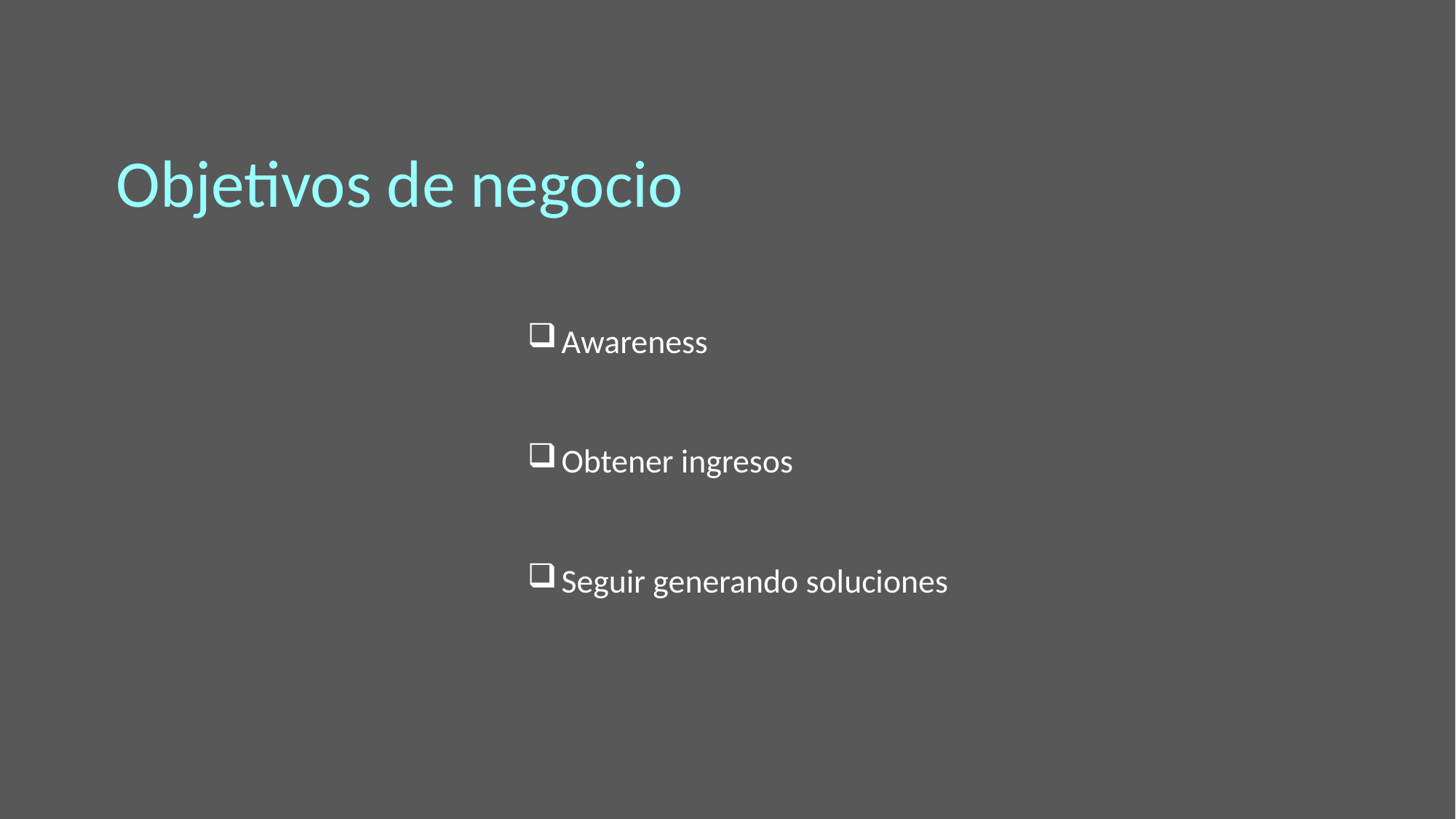

# Objetivos de negocio
Awareness

Obtener ingresos

Seguir generando soluciones